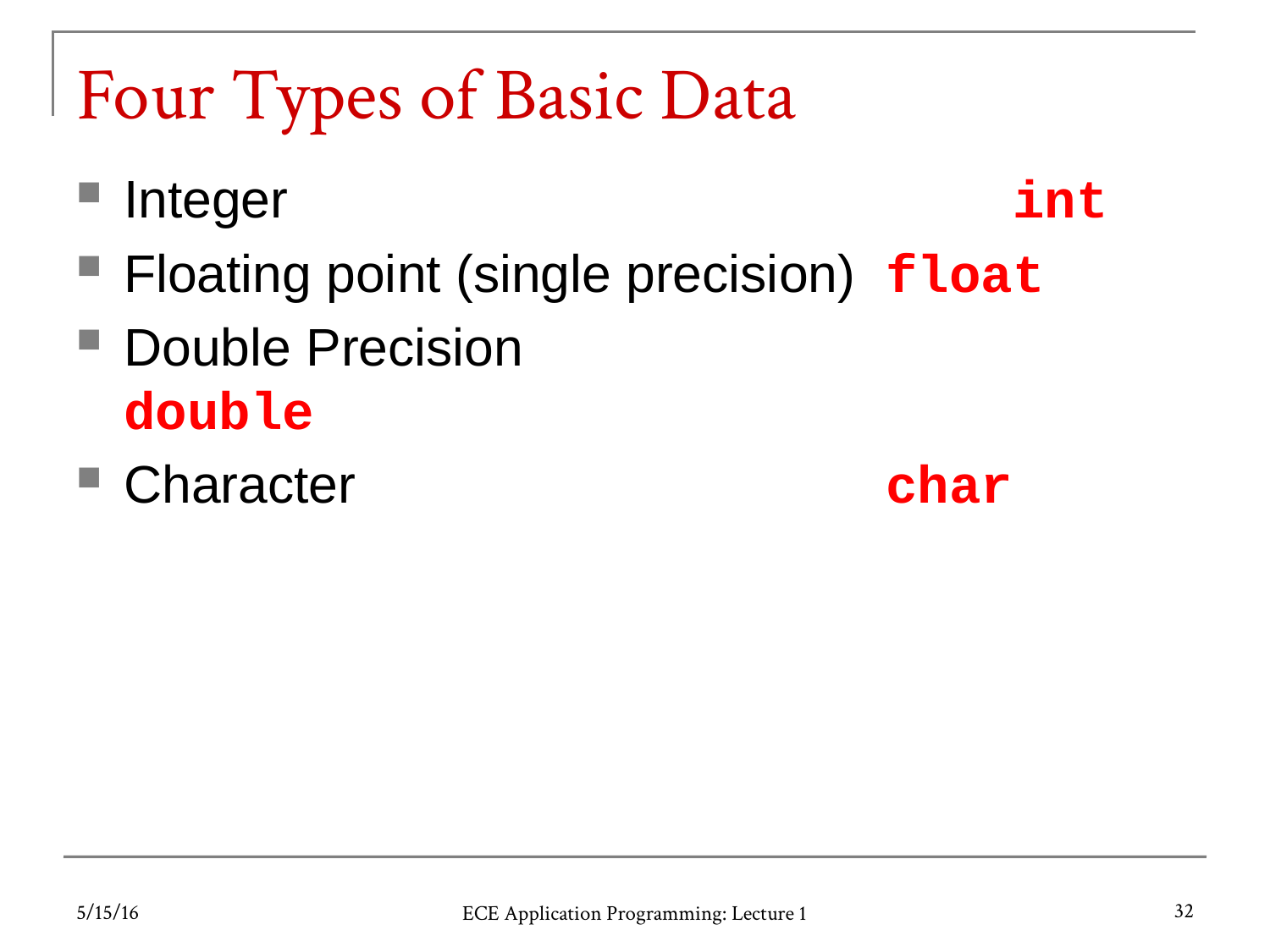

# Four Types of Basic Data
Integer						int
Floating point (single precision)	float
Double Precision				double
Character					char
5/15/16
32
ECE Application Programming: Lecture 1